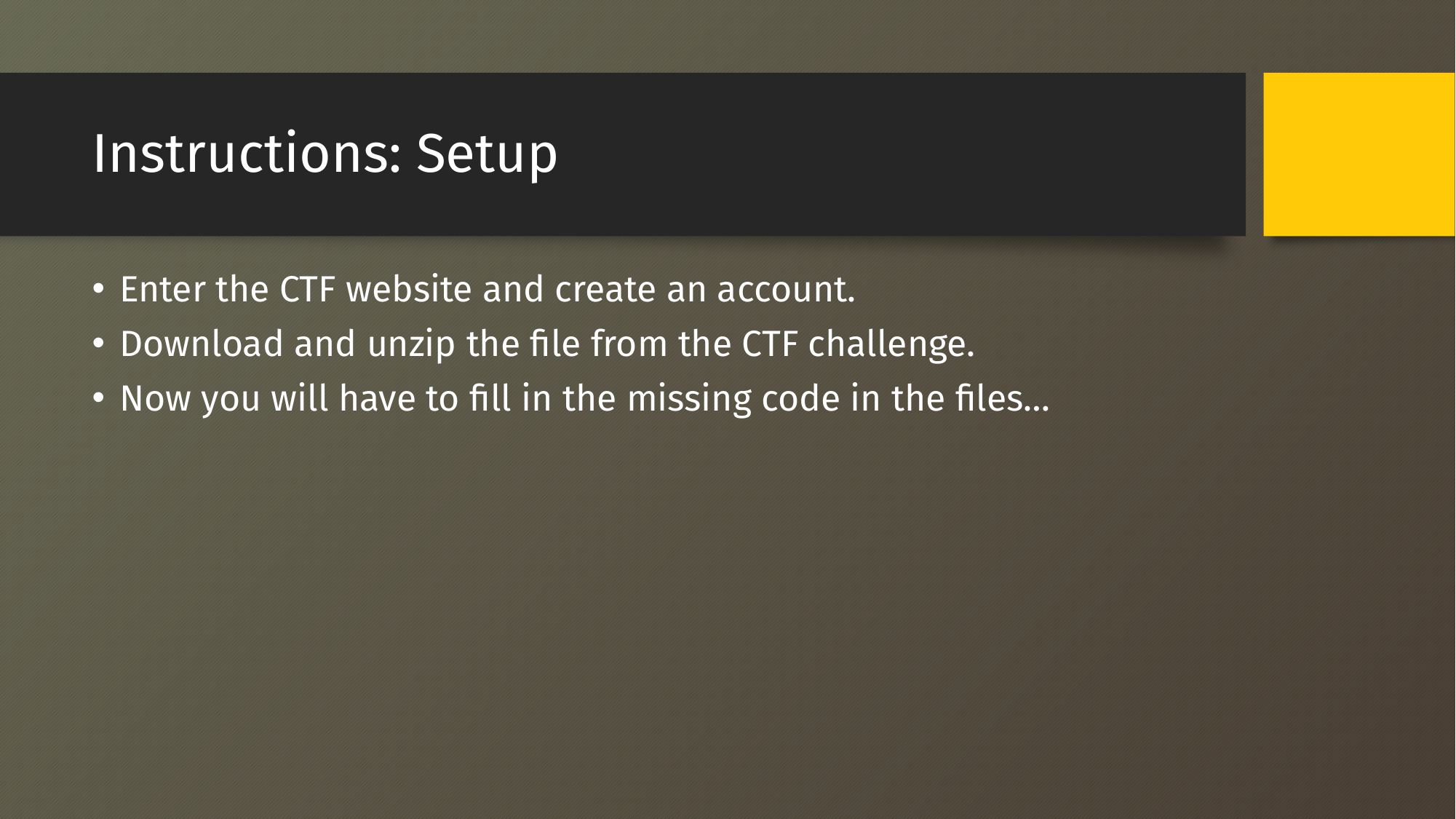

# Instructions: Setup
Enter the CTF website and create an account.
Download and unzip the file from the CTF challenge.
Now you will have to fill in the missing code in the files…